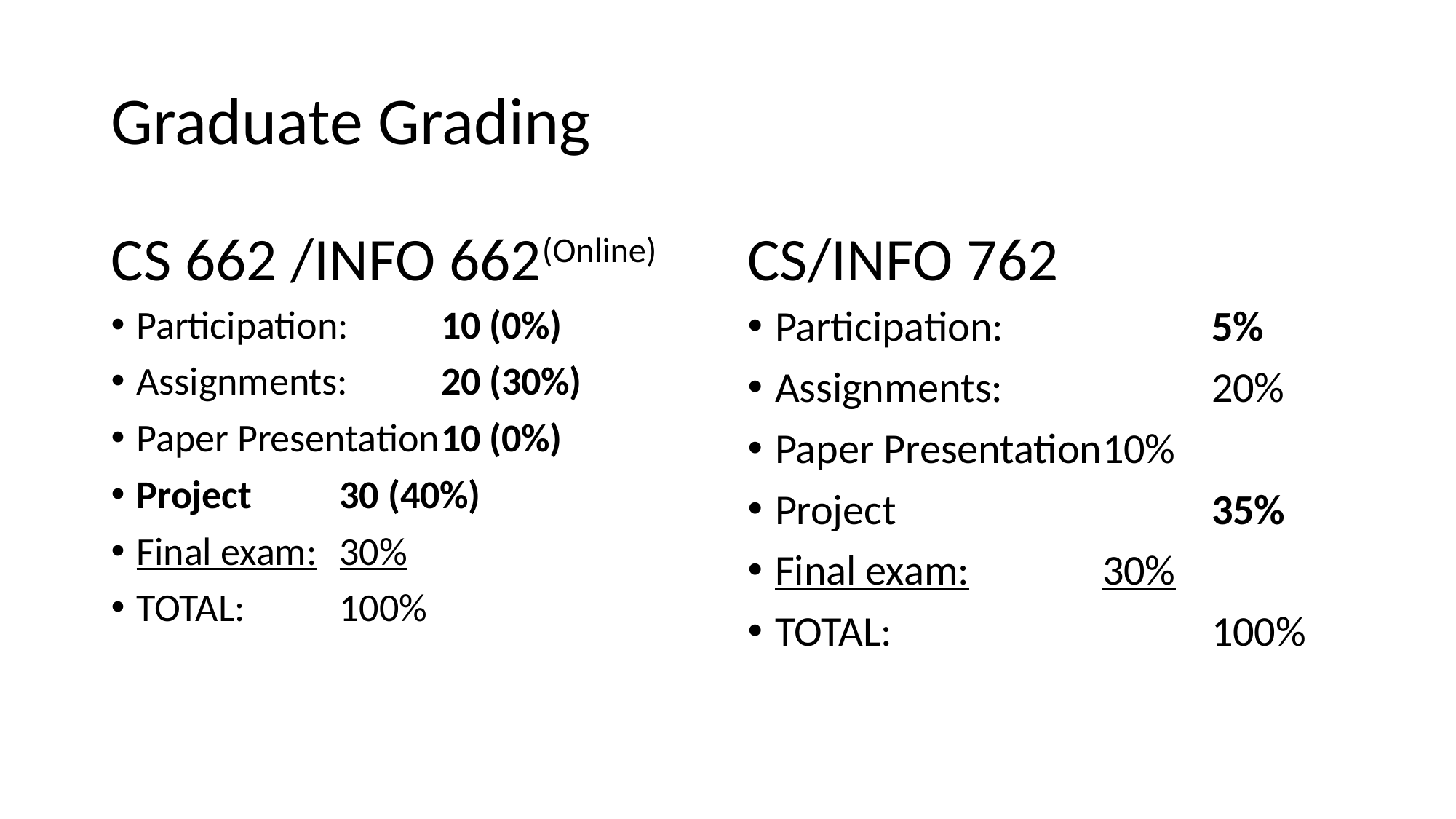

# Graduate Grading
CS 662 /INFO 662(Online)
CS/INFO 762
Participation:		10 (0%)
Assignments:		20 (30%)
Paper Presentation	10 (0%)
Project 			30 (40%)
Final exam:		30%
TOTAL:			100%
Participation:		5%
Assignments:		20%
Paper Presentation	10%
Project 			35%
Final exam:		30%
TOTAL:			100%